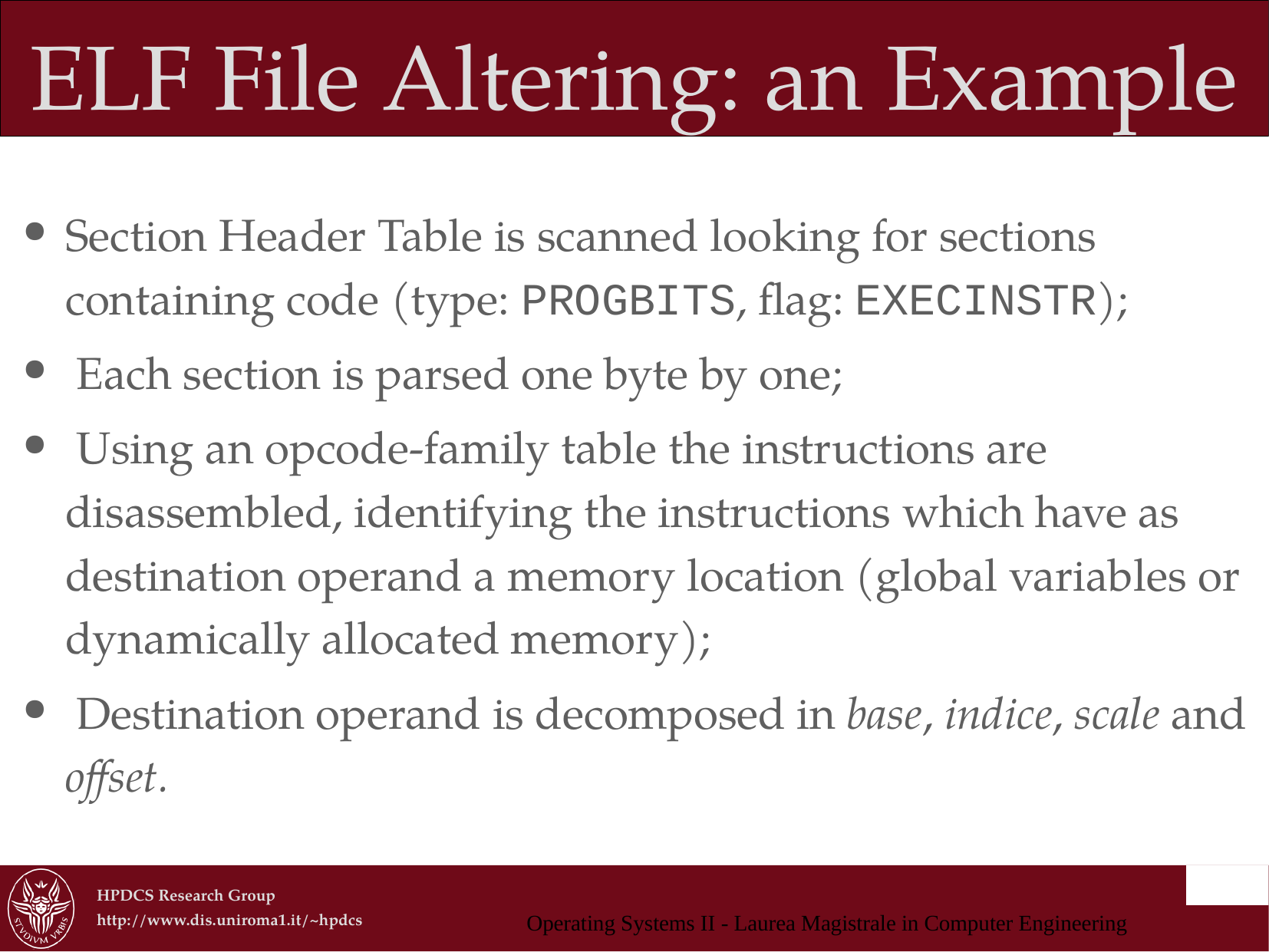

ELF File Altering: an Example
Section Header Table is scanned looking for sections containing code (type: PROGBITS, flag: EXECINSTR);
 Each section is parsed one byte by one;
 Using an opcode-family table the instructions are disassembled, identifying the instructions which have as destination operand a memory location (global variables or dynamically allocated memory);
 Destination operand is decomposed in base, indice, scale and offset.
Operating Systems II - Laurea Magistrale in Computer Engineering